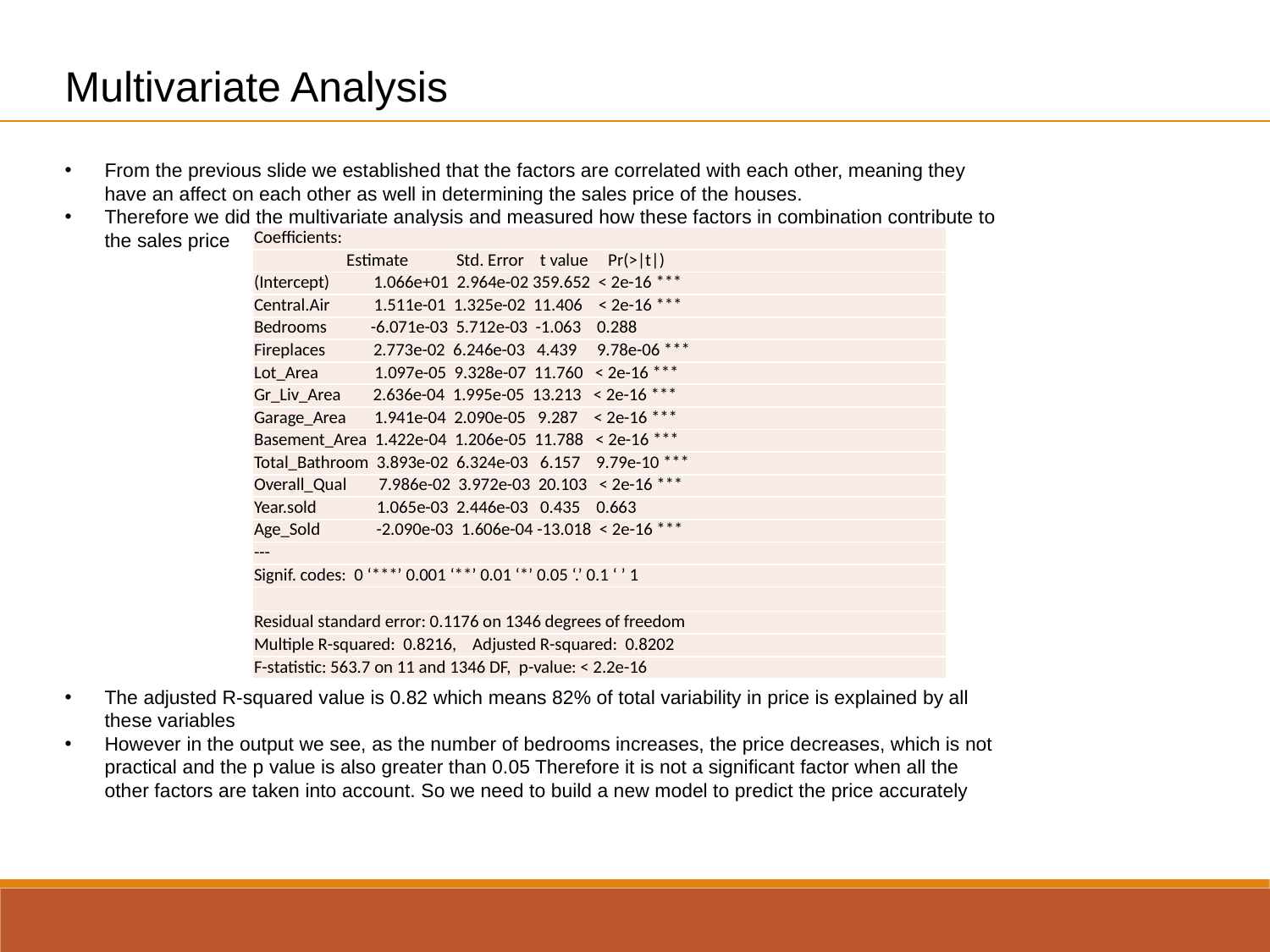

Multivariate Analysis
From the previous slide we established that the factors are correlated with each other, meaning they have an affect on each other as well in determining the sales price of the houses.
Therefore we did the multivariate analysis and measured how these factors in combination contribute to the sales price
| Coefficients: |
| --- |
| Estimate Std. Error t value Pr(>|t|) |
| (Intercept) 1.066e+01 2.964e-02 359.652 < 2e-16 \*\*\* |
| Central.Air 1.511e-01 1.325e-02 11.406 < 2e-16 \*\*\* |
| Bedrooms -6.071e-03 5.712e-03 -1.063 0.288 |
| Fireplaces 2.773e-02 6.246e-03 4.439 9.78e-06 \*\*\* |
| Lot\_Area 1.097e-05 9.328e-07 11.760 < 2e-16 \*\*\* |
| Gr\_Liv\_Area 2.636e-04 1.995e-05 13.213 < 2e-16 \*\*\* |
| Garage\_Area 1.941e-04 2.090e-05 9.287 < 2e-16 \*\*\* |
| Basement\_Area 1.422e-04 1.206e-05 11.788 < 2e-16 \*\*\* |
| Total\_Bathroom 3.893e-02 6.324e-03 6.157 9.79e-10 \*\*\* |
| Overall\_Qual 7.986e-02 3.972e-03 20.103 < 2e-16 \*\*\* |
| Year.sold 1.065e-03 2.446e-03 0.435 0.663 |
| Age\_Sold -2.090e-03 1.606e-04 -13.018 < 2e-16 \*\*\* |
| --- |
| Signif. codes: 0 ‘\*\*\*’ 0.001 ‘\*\*’ 0.01 ‘\*’ 0.05 ‘.’ 0.1 ‘ ’ 1 |
|  |
| Residual standard error: 0.1176 on 1346 degrees of freedom |
| Multiple R-squared: 0.8216, Adjusted R-squared: 0.8202 |
| F-statistic: 563.7 on 11 and 1346 DF, p-value: < 2.2e-16 |
The adjusted R-squared value is 0.82 which means 82% of total variability in price is explained by all these variables
However in the output we see, as the number of bedrooms increases, the price decreases, which is not practical and the p value is also greater than 0.05 Therefore it is not a significant factor when all the other factors are taken into account. So we need to build a new model to predict the price accurately